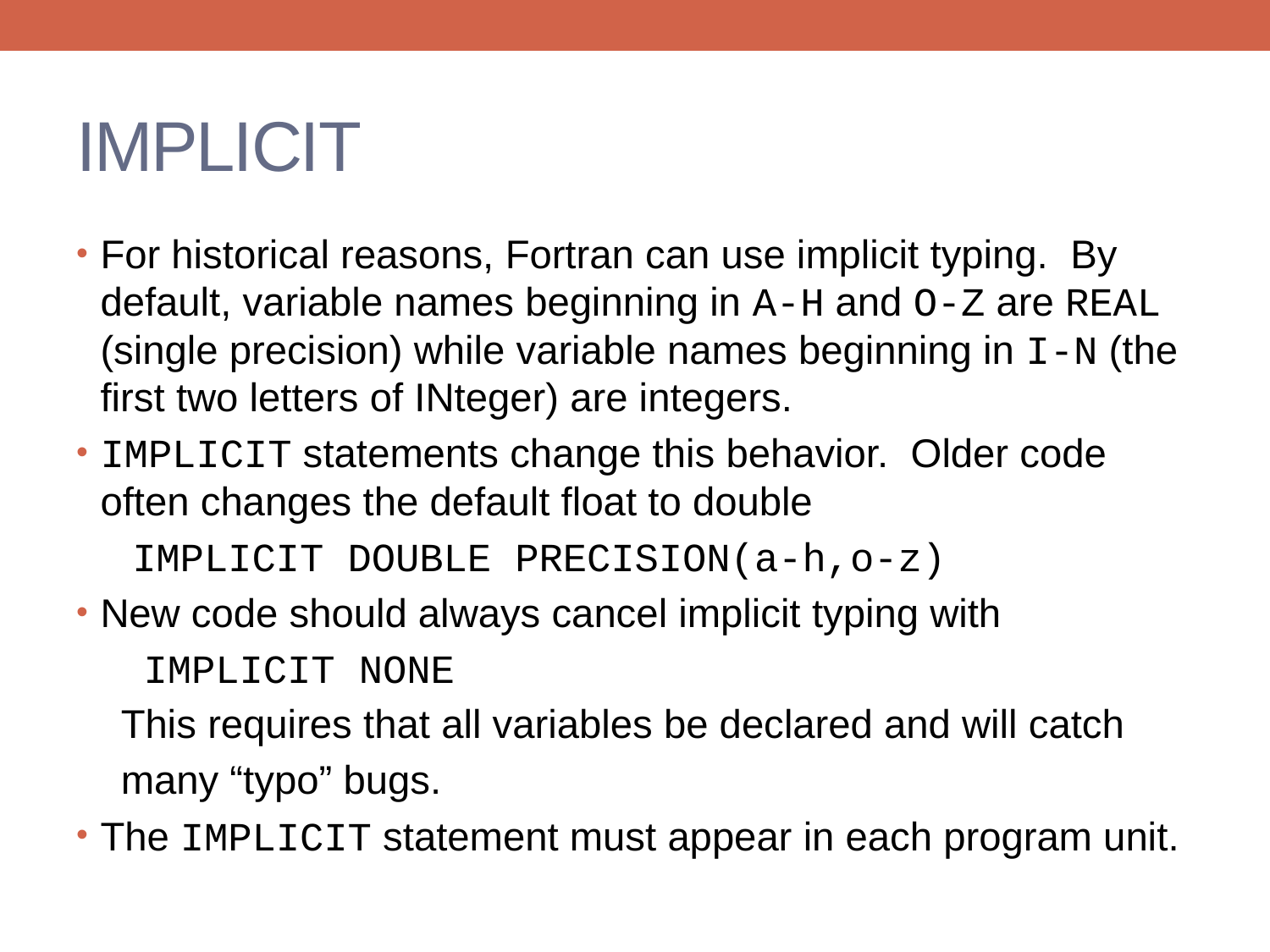

# IMPLICIT
For historical reasons, Fortran can use implicit typing.  By default, variable names beginning in A-H and O-Z are REAL (single precision) while variable names beginning in I-N (the first two letters of INteger) are integers.
IMPLICIT statements change this behavior.  Older code often changes the default float to double
     IMPLICIT DOUBLE PRECISION(a-h,o-z)
New code should always cancel implicit typing with
      IMPLICIT NONE
    This requires that all variables be declared and will catch
    many “typo” bugs.
The IMPLICIT statement must appear in each program unit.